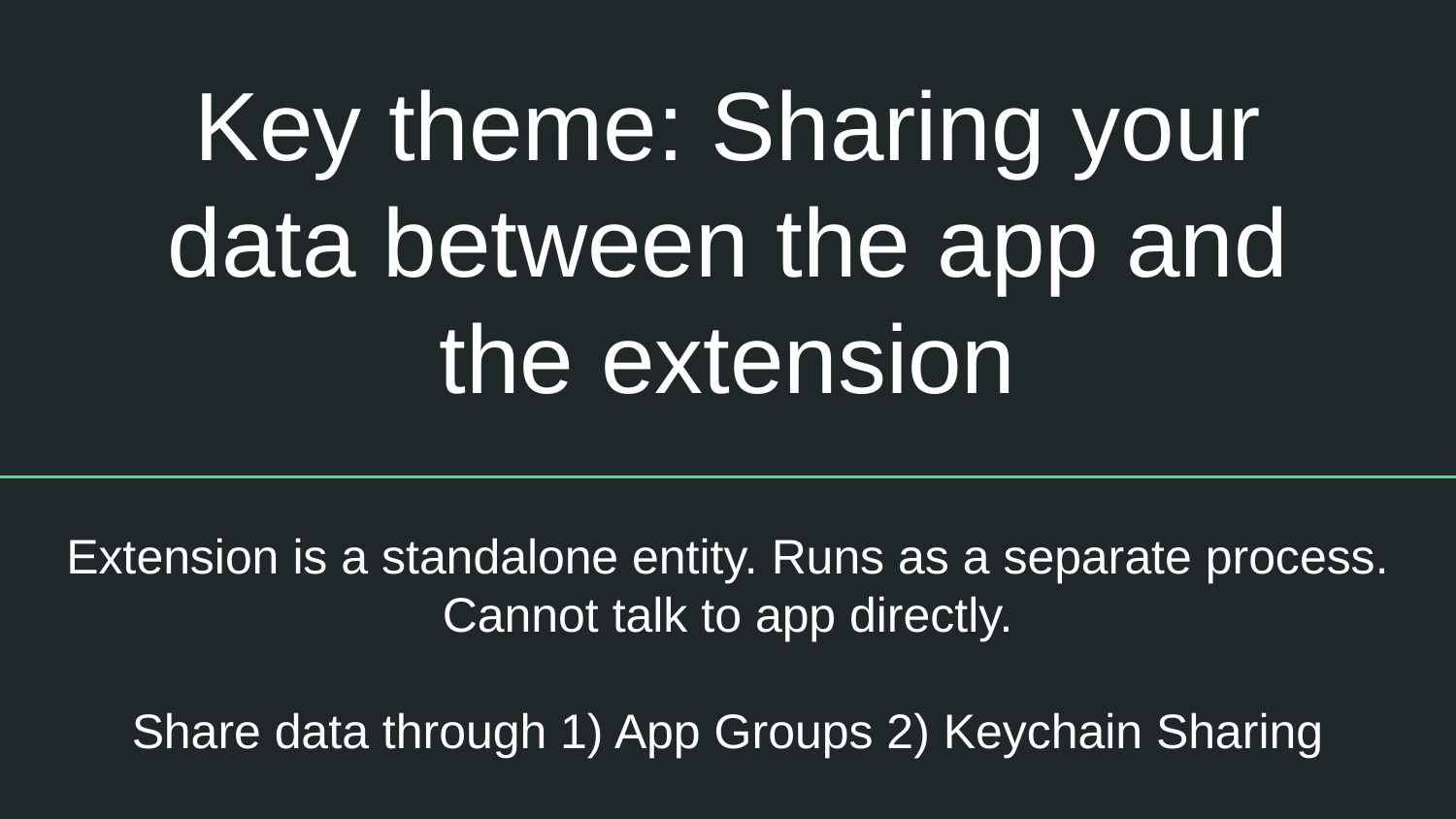

# Key theme: Sharing your data between the app and the extension
Extension is a standalone entity. Runs as a separate process.
Cannot talk to app directly.

Share data through 1) App Groups 2) Keychain Sharing